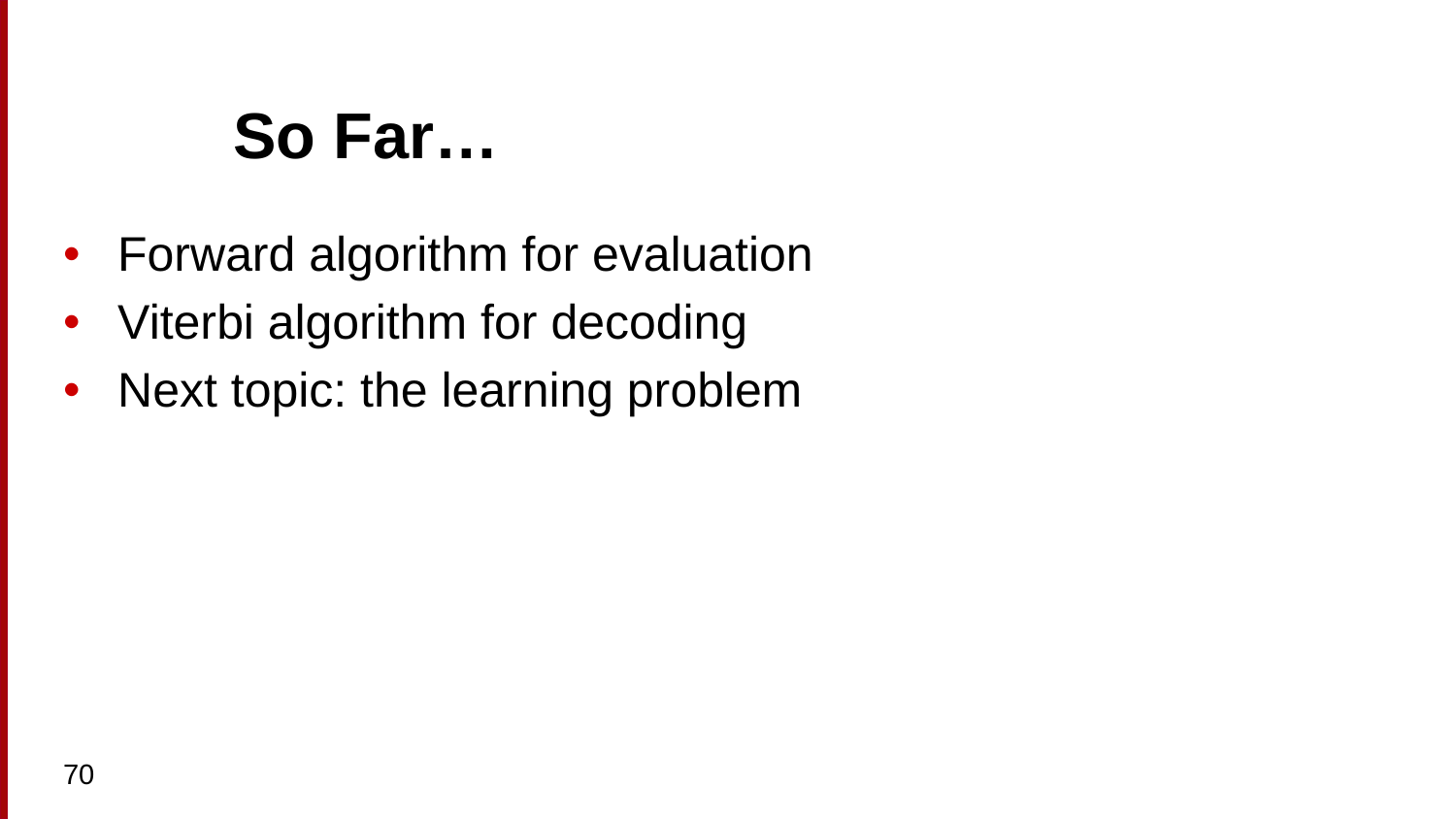

# So Far…
Forward algorithm for evaluation
Viterbi algorithm for decoding
Next topic: the learning problem
70